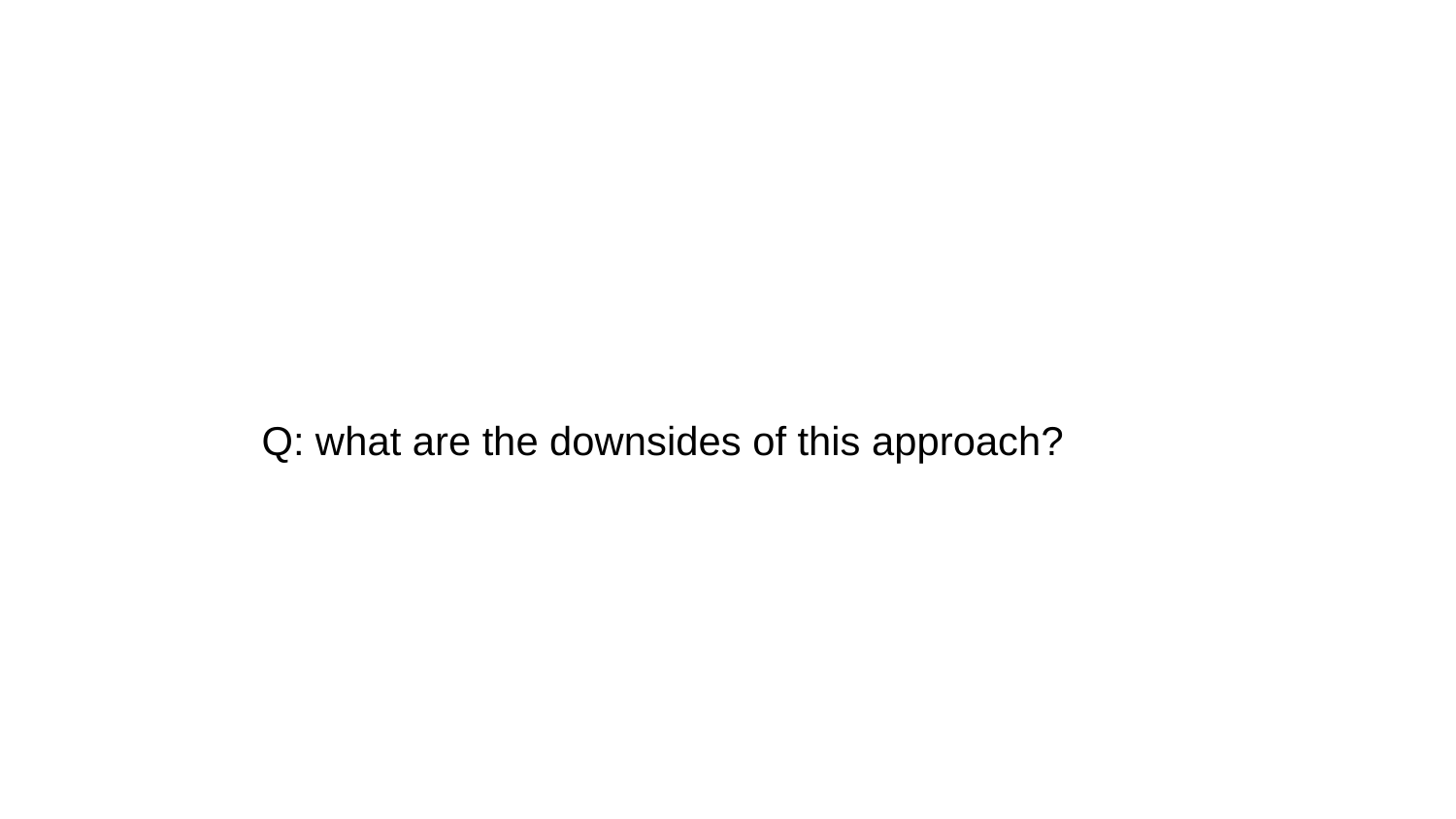

# Q: what are the downsides of this approach?